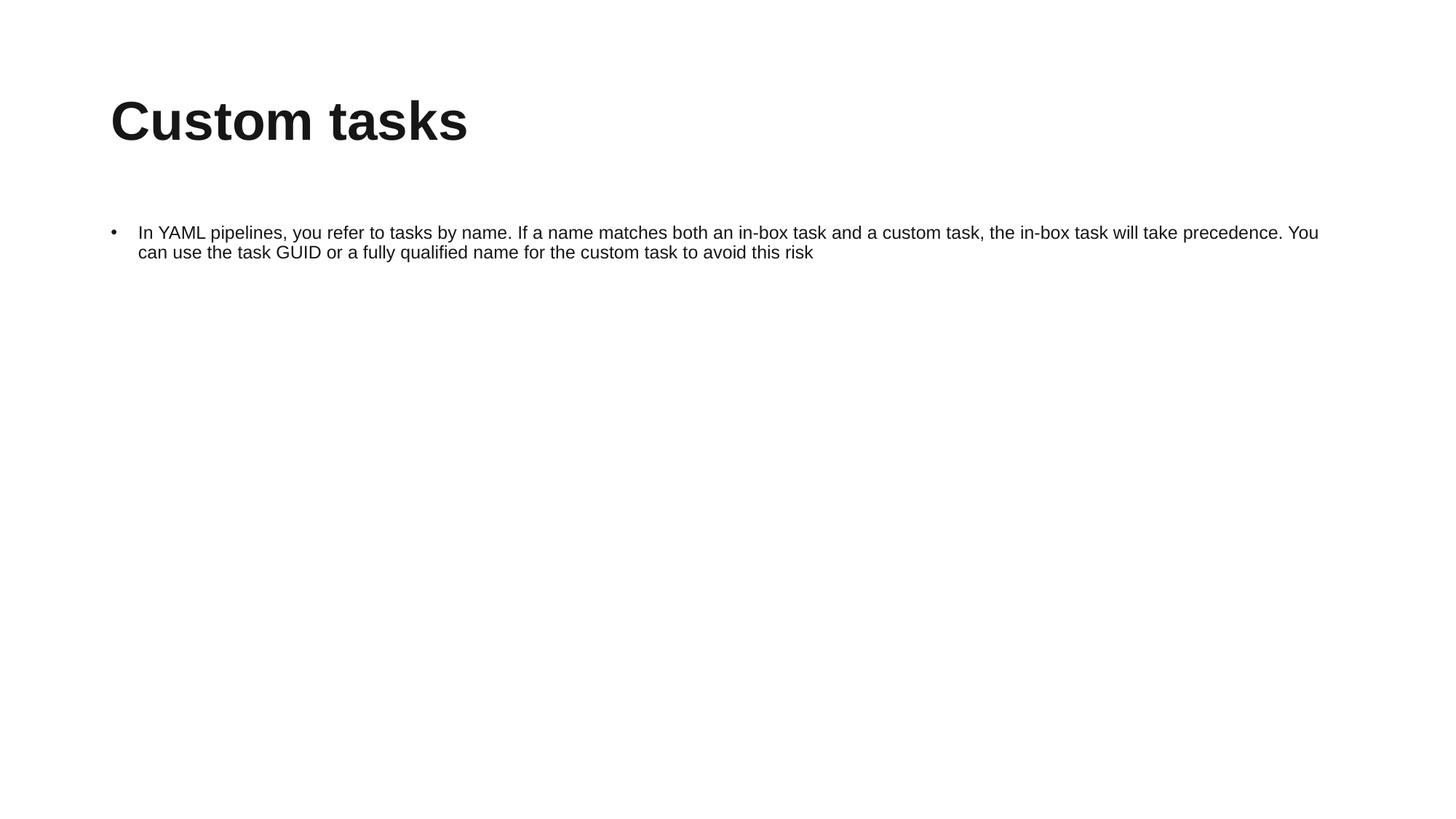

# Custom tasks
In YAML pipelines, you refer to tasks by name. If a name matches both an in-box task and a custom task, the in-box task will take precedence. You can use the task GUID or a fully qualified name for the custom task to avoid this risk